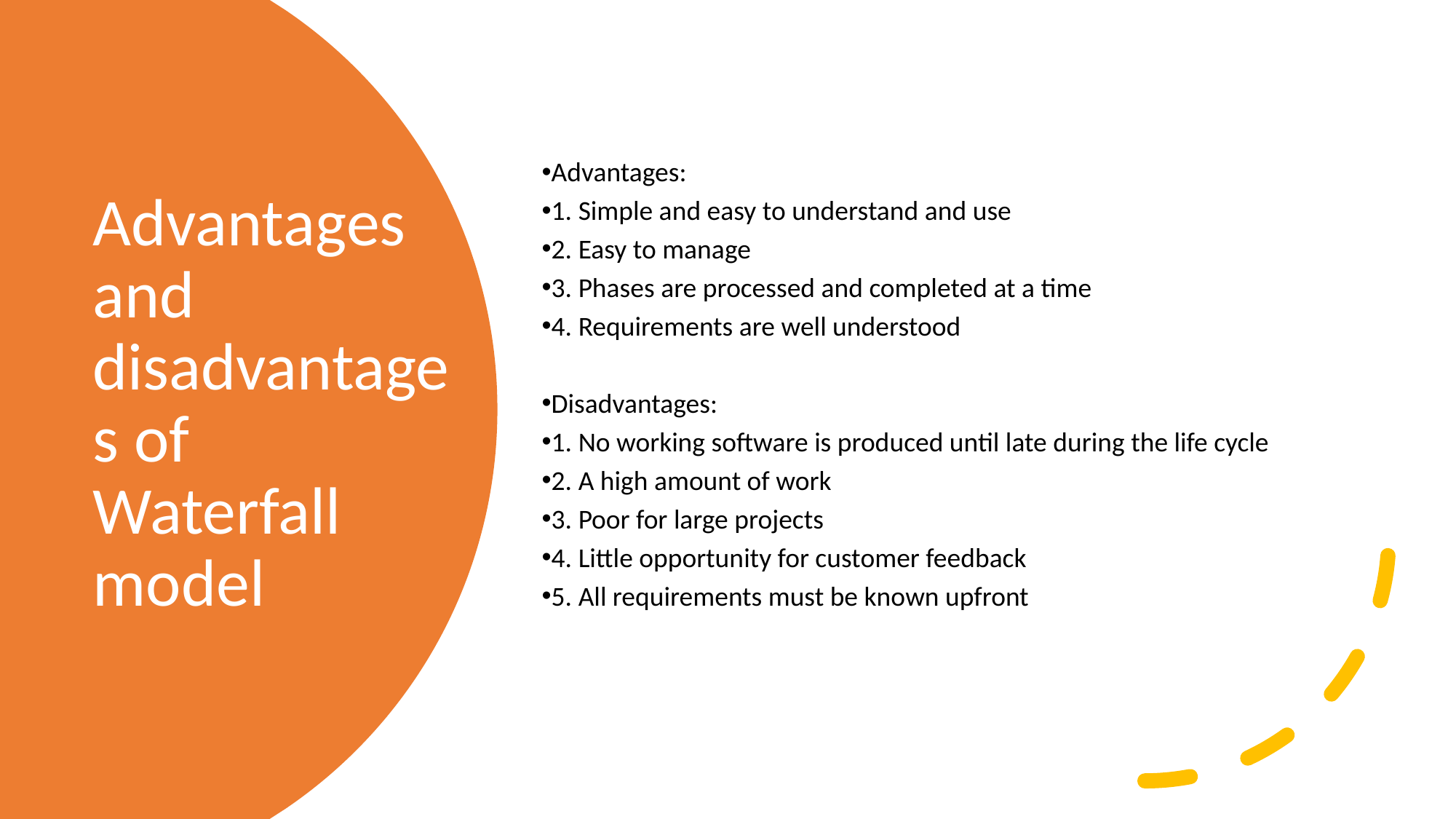

Advantages:
1. Simple and easy to understand and use
2. Easy to manage
3. Phases are processed and completed at a time
4. Requirements are well understood

Disadvantages:
1. No working software is produced until late during the life cycle
2. A high amount of work
3. Poor for large projects
4. Little opportunity for customer feedback
5. All requirements must be known upfront

Advantages and disadvantages of Waterfall model